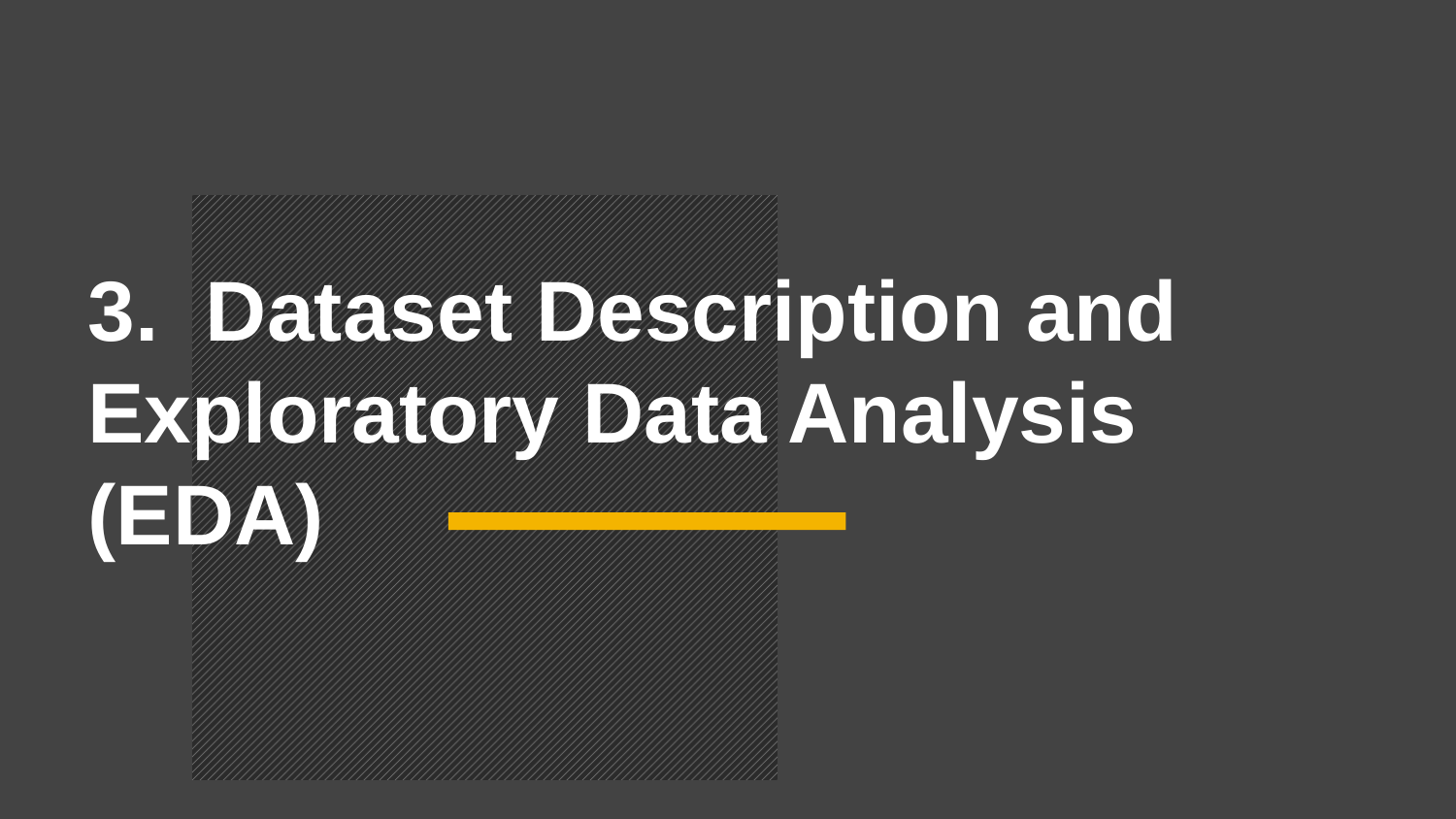

# 3.  Dataset Description and Exploratory Data Analysis (EDA)